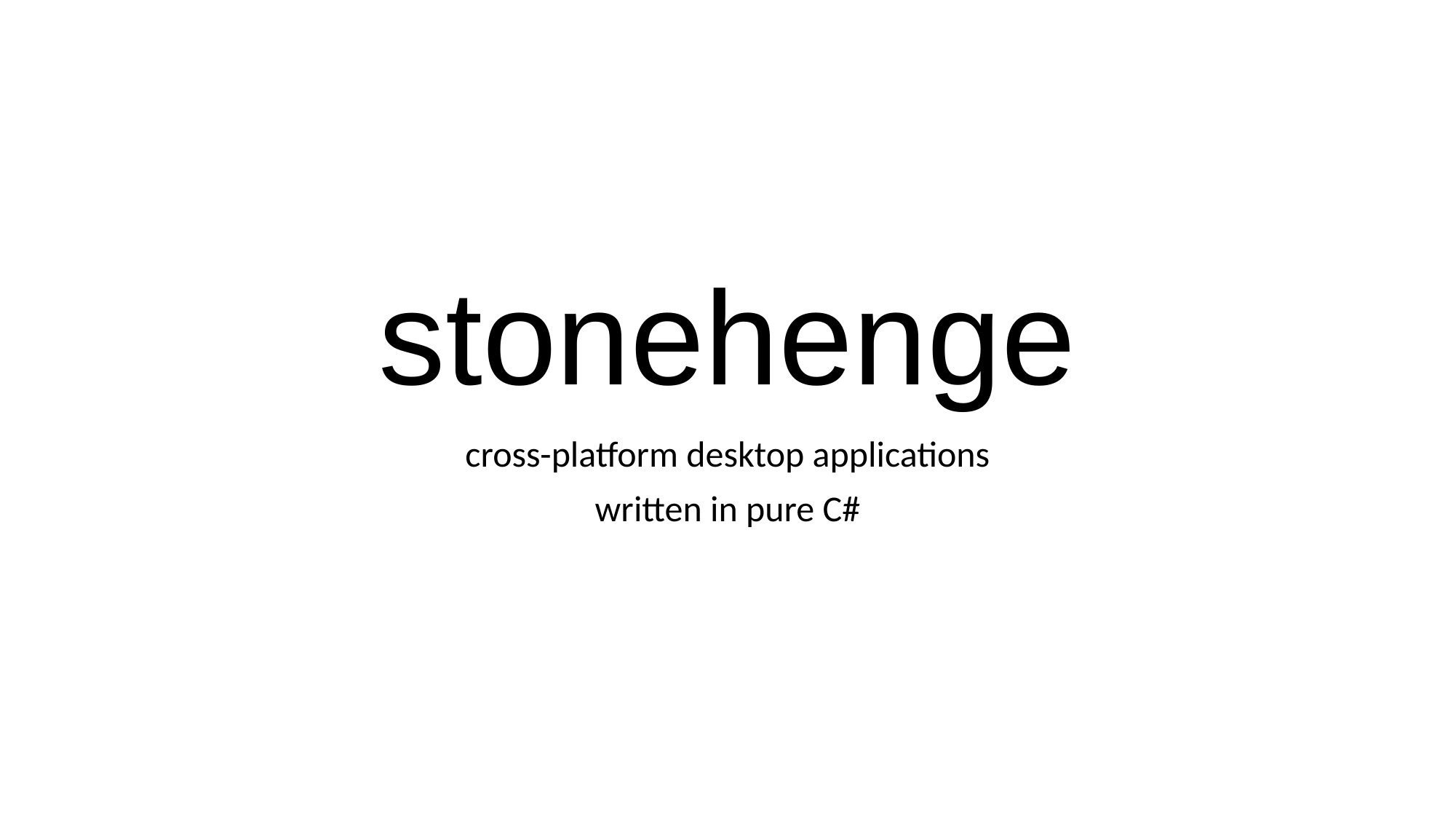

# stonehenge
cross-platform desktop applications
written in pure C#